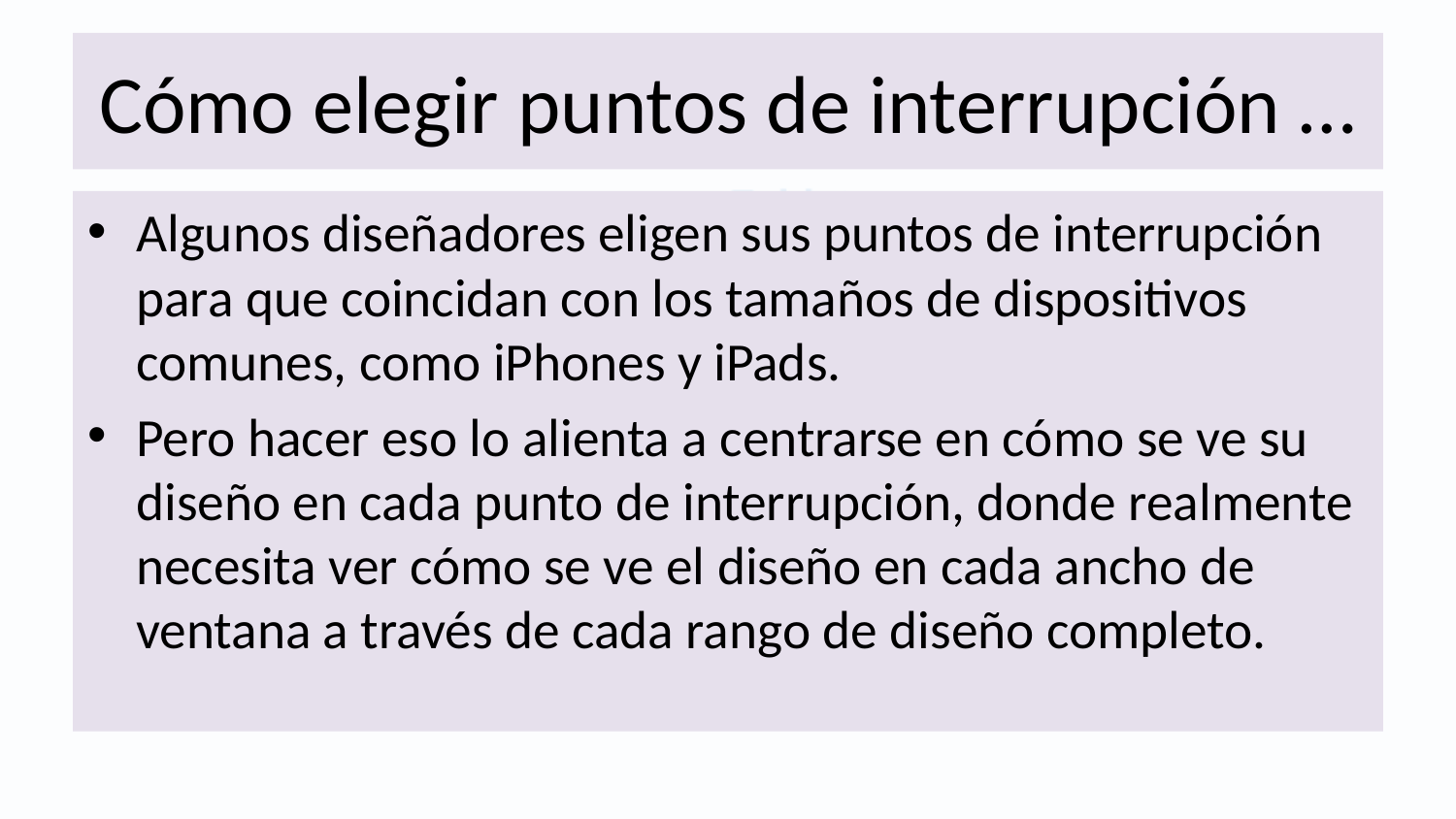

# Cómo elegir puntos de interrupción …
Algunos diseñadores eligen sus puntos de interrupción para que coincidan con los tamaños de dispositivos comunes, como iPhones y iPads.
Pero hacer eso lo alienta a centrarse en cómo se ve su diseño en cada punto de interrupción, donde realmente necesita ver cómo se ve el diseño en cada ancho de ventana a través de cada rango de diseño completo.